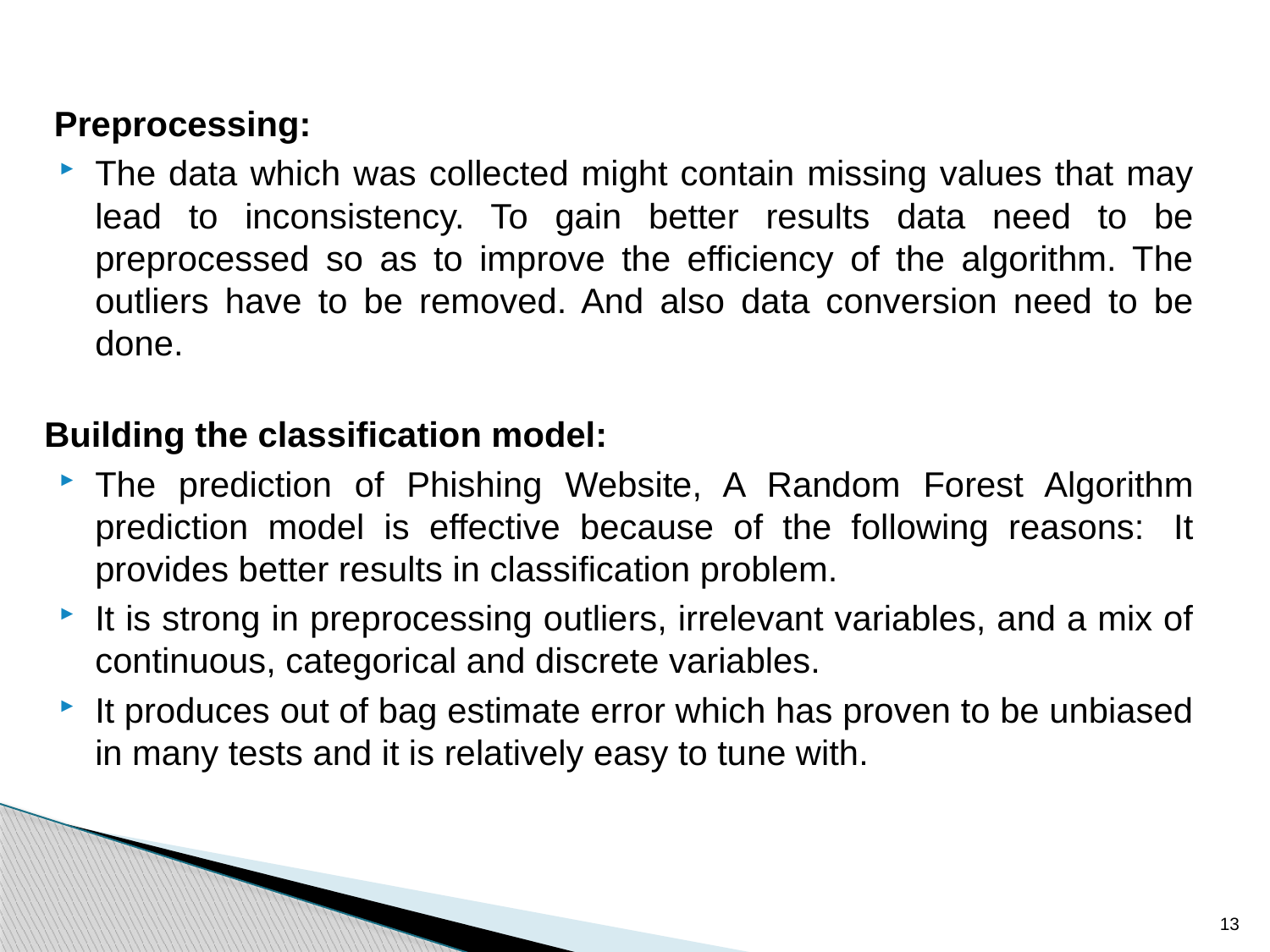

#
 Preprocessing:
The data which was collected might contain missing values that may lead to inconsistency. To gain better results data need to be preprocessed so as to improve the efficiency of the algorithm. The outliers have to be removed. And also data conversion need to be done.
Building the classification model:
The prediction of Phishing Website, A Random Forest Algorithm prediction model is effective because of the following reasons:  It provides better results in classification problem.
It is strong in preprocessing outliers, irrelevant variables, and a mix of continuous, categorical and discrete variables.
It produces out of bag estimate error which has proven to be unbiased in many tests and it is relatively easy to tune with.
13